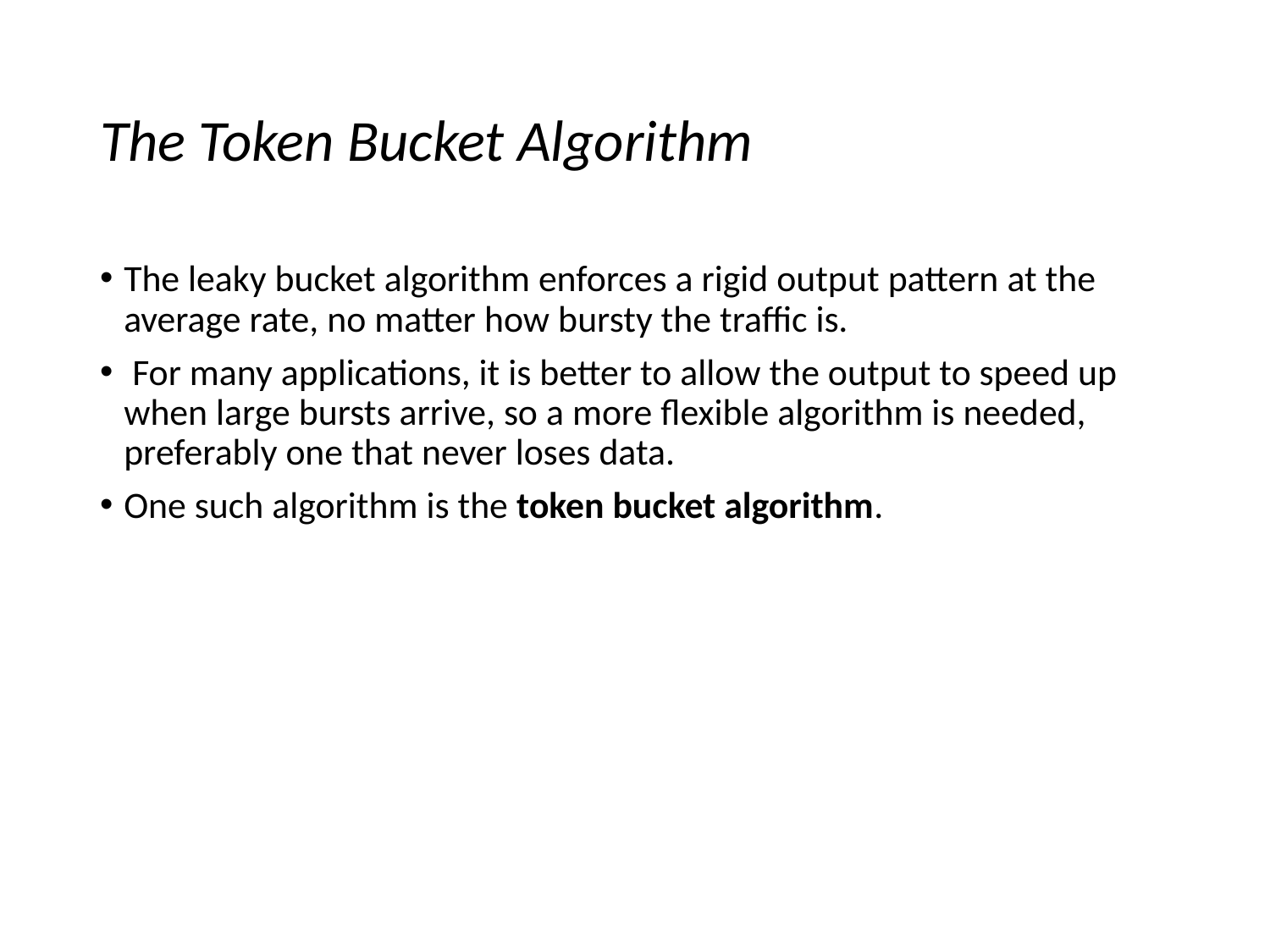

# The Token Bucket Algorithm
The leaky bucket algorithm enforces a rigid output pattern at the average rate, no matter how bursty the traffic is.
 For many applications, it is better to allow the output to speed up when large bursts arrive, so a more flexible algorithm is needed, preferably one that never loses data.
One such algorithm is the token bucket algorithm.